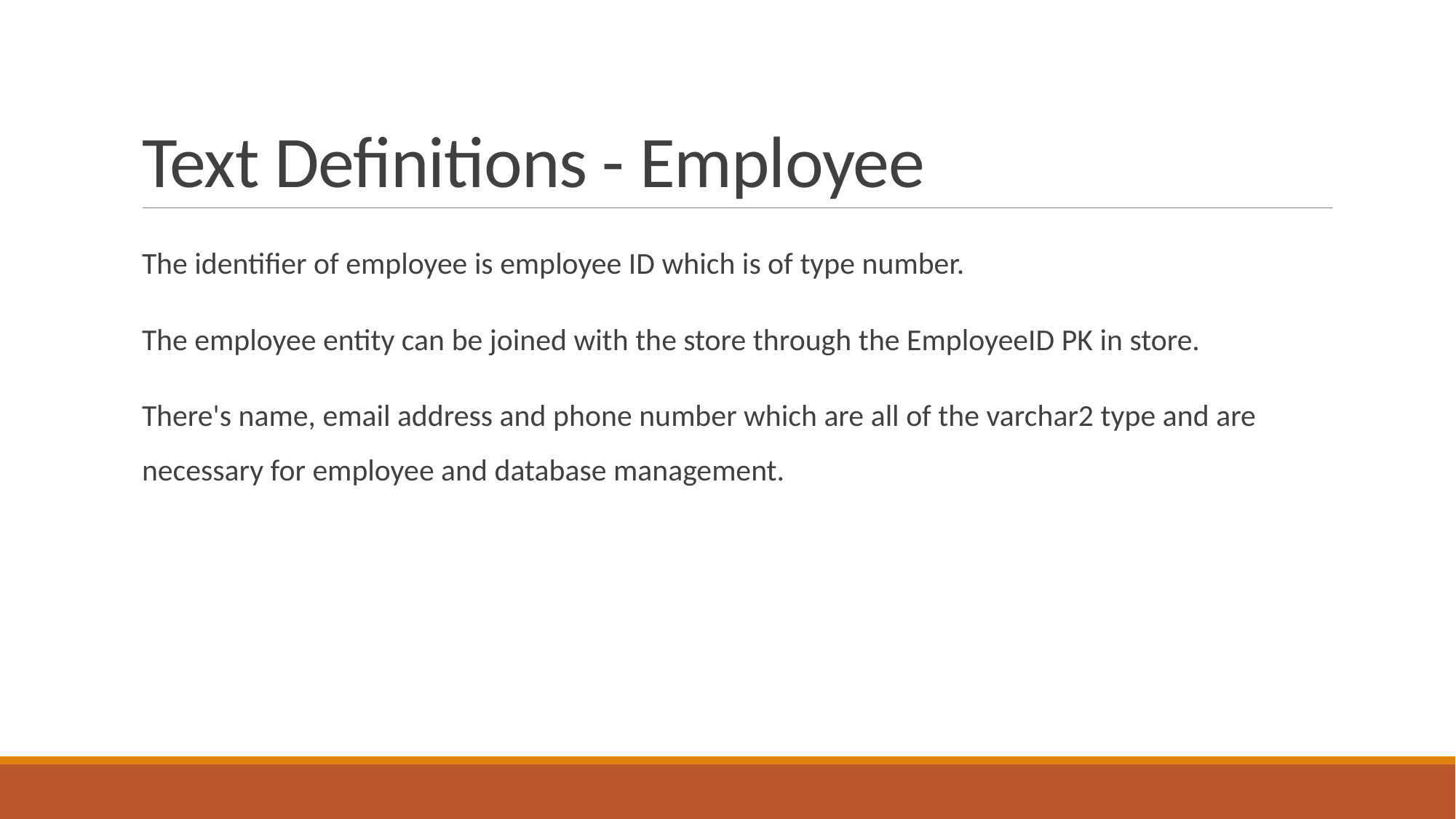

# Text Definitions - Employee
The identifier of employee is employee ID which is of type number.
The employee entity can be joined with the store through the EmployeeID PK in store.
There's name, email address and phone number which are all of the varchar2 type and are necessary for employee and database management.